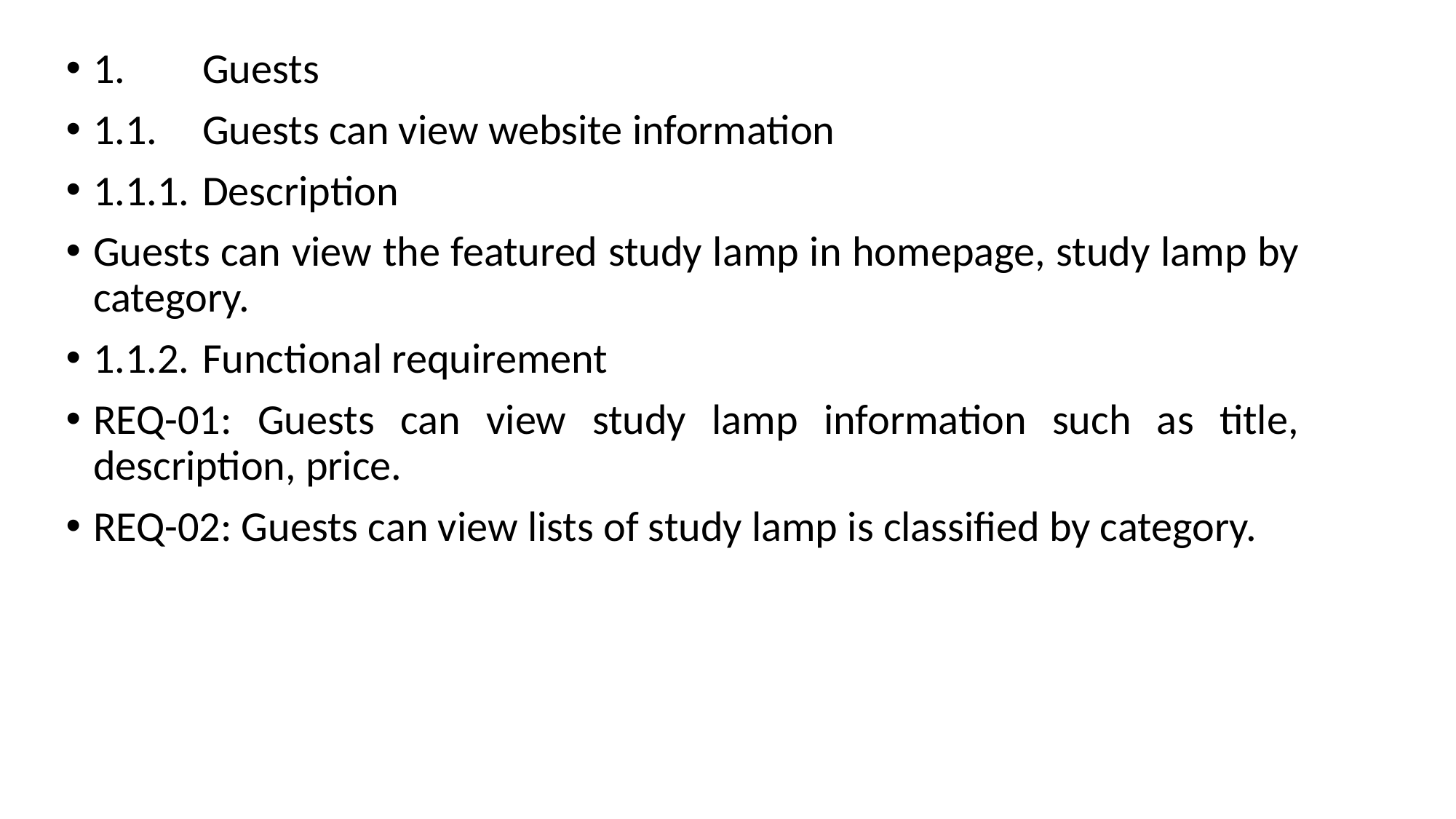

1.	Guests
1.1.	Guests can view website information
1.1.1.	Description
Guests can view the featured study lamp in homepage, study lamp by category.
1.1.2.	Functional requirement
REQ-01: Guests can view study lamp information such as title, description, price.
REQ-02: Guests can view lists of study lamp is classified by category.